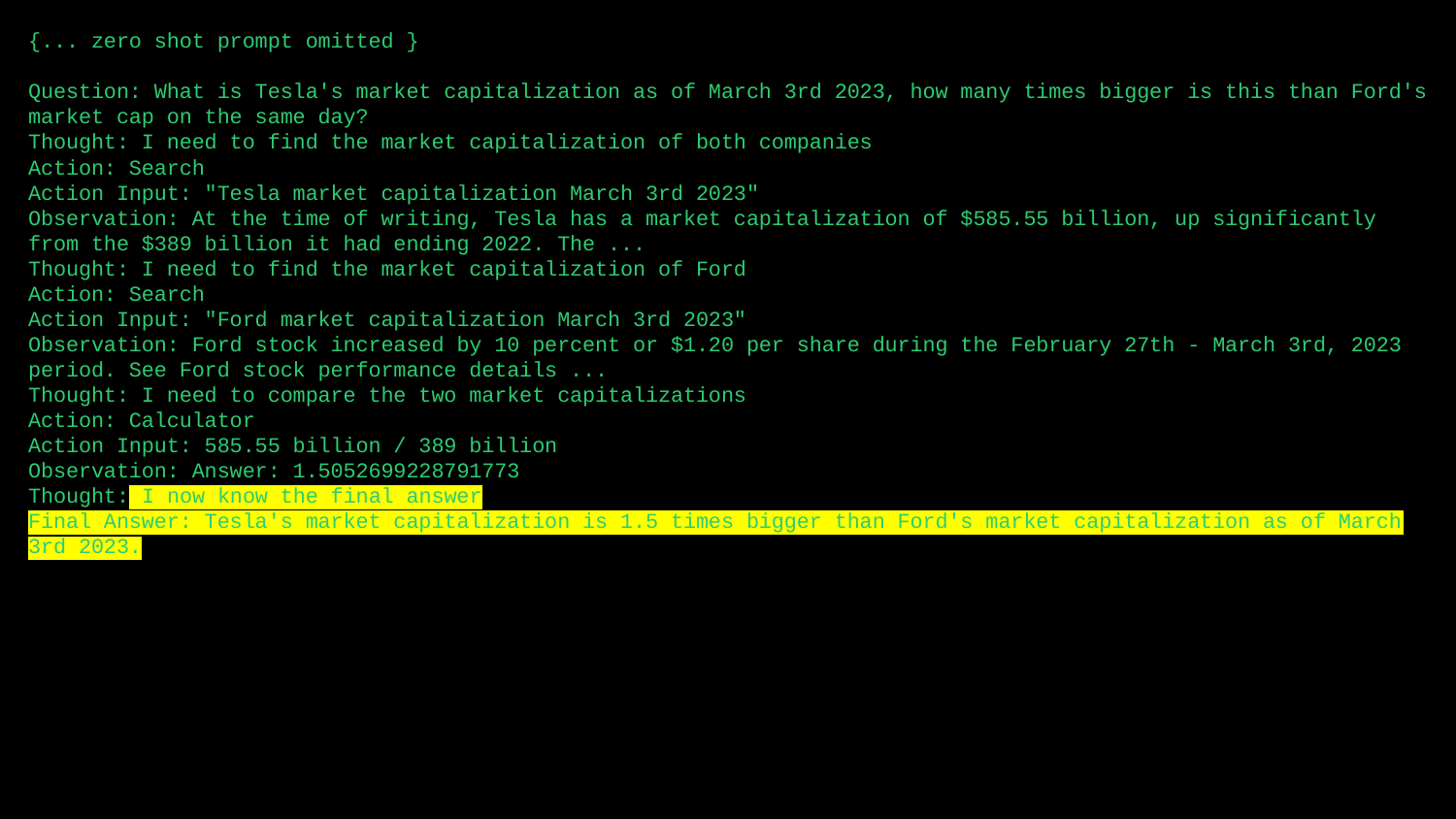

# {... zero shot prompt omitted }
Question: What is Tesla's market capitalization as of March 3rd 2023, how many times bigger is this than Ford's market cap on the same day?
Thought: I need to find the market capitalization of both companies
Action: Search
Action Input: "Tesla market capitalization March 3rd 2023"
Observation: At the time of writing, Tesla has a market capitalization of $585.55 billion, up significantly from the $389 billion it had ending 2022. The ...
Thought: I need to find the market capitalization of Ford
Action: Search
Action Input: "Ford market capitalization March 3rd 2023"
Observation: Ford stock increased by 10 percent or $1.20 per share during the February 27th - March 3rd, 2023 period. See Ford stock performance details ...
Thought: I need to compare the two market capitalizations
Action: Calculator
Action Input: 585.55 billion / 389 billion
Observation: Answer: 1.5052699228791773
Thought: I now know the final answer
Final Answer: Tesla's market capitalization is 1.5 times bigger than Ford's market capitalization as of March 3rd 2023.